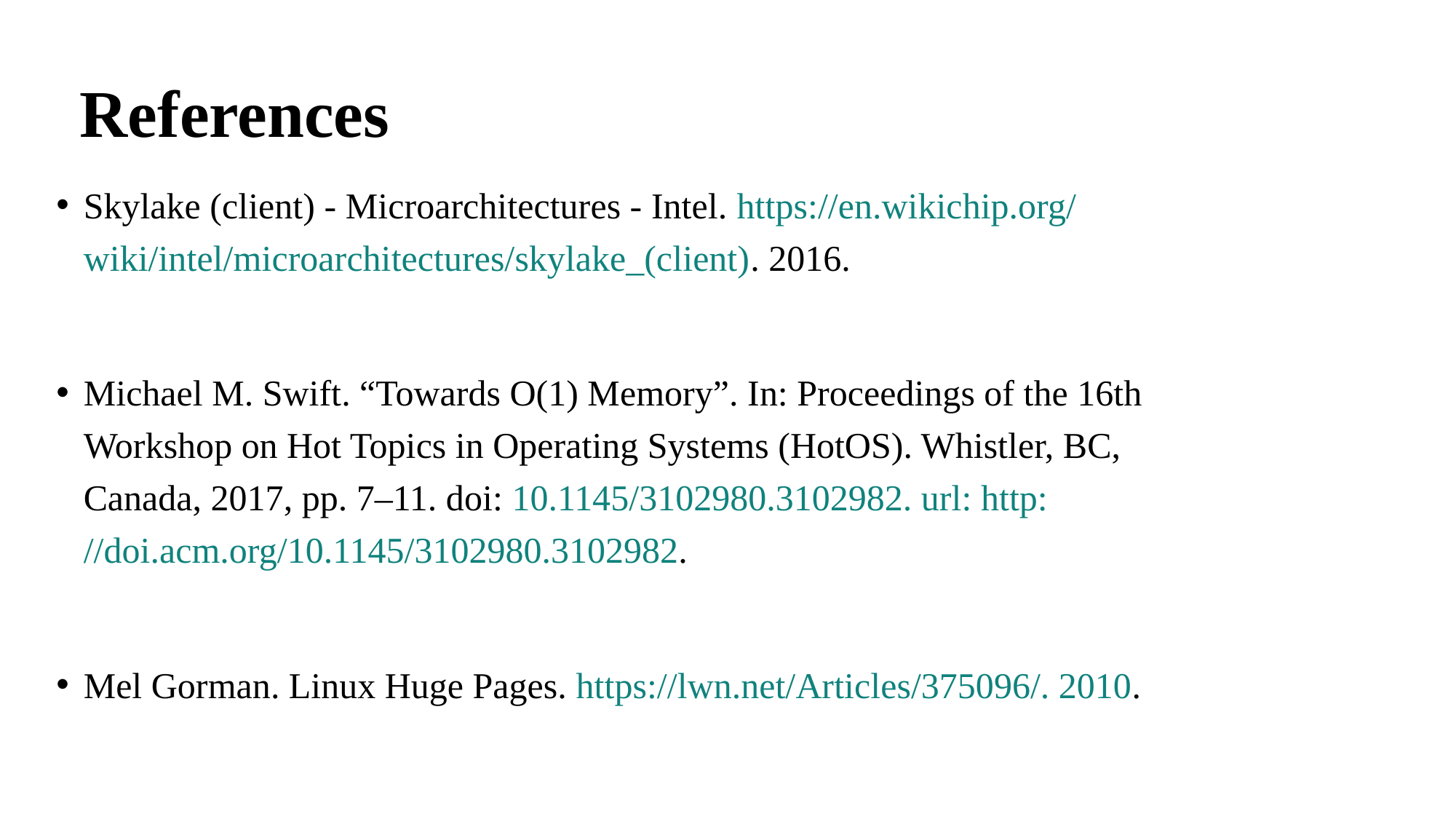

# References
Skylake (client) - Microarchitectures - Intel. https://en.wikichip.org/ wiki/intel/microarchitectures/skylake_(client). 2016.

Michael M. Swift. “Towards O(1) Memory”. In: Proceedings of the 16th Workshop on Hot Topics in Operating Systems (HotOS). Whistler, BC, Canada, 2017, pp. 7–11. doi: 10.1145/3102980.3102982. url: http: //doi.acm.org/10.1145/3102980.3102982.

Mel Gorman. Linux Huge Pages. https://lwn.net/Articles/375096/. 2010.